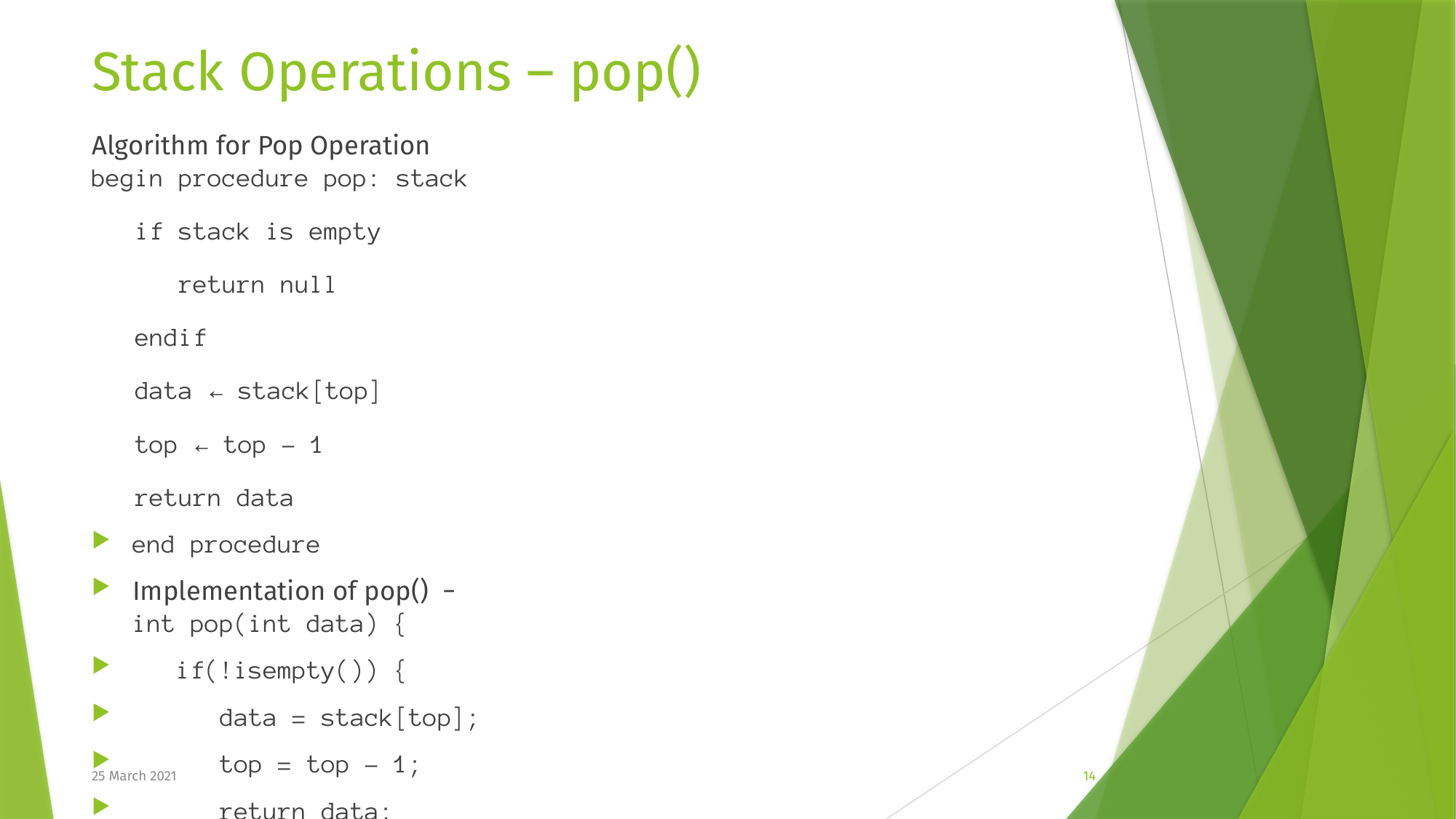

# Stack Operations – pop()
Algorithm for Pop Operation
begin procedure pop: stack
   if stack is empty
      return null
   endif
   data ← stack[top]
   top ← top - 1
   return data
end procedure
Implementation of pop()  −
int pop(int data) {
   if(!isempty()) {
      data = stack[top];
      top = top - 1;
      return data;
   } else {
      printf("Could not retrieve data, Stack is empty.\n");
   }
}
25 March 2021
14